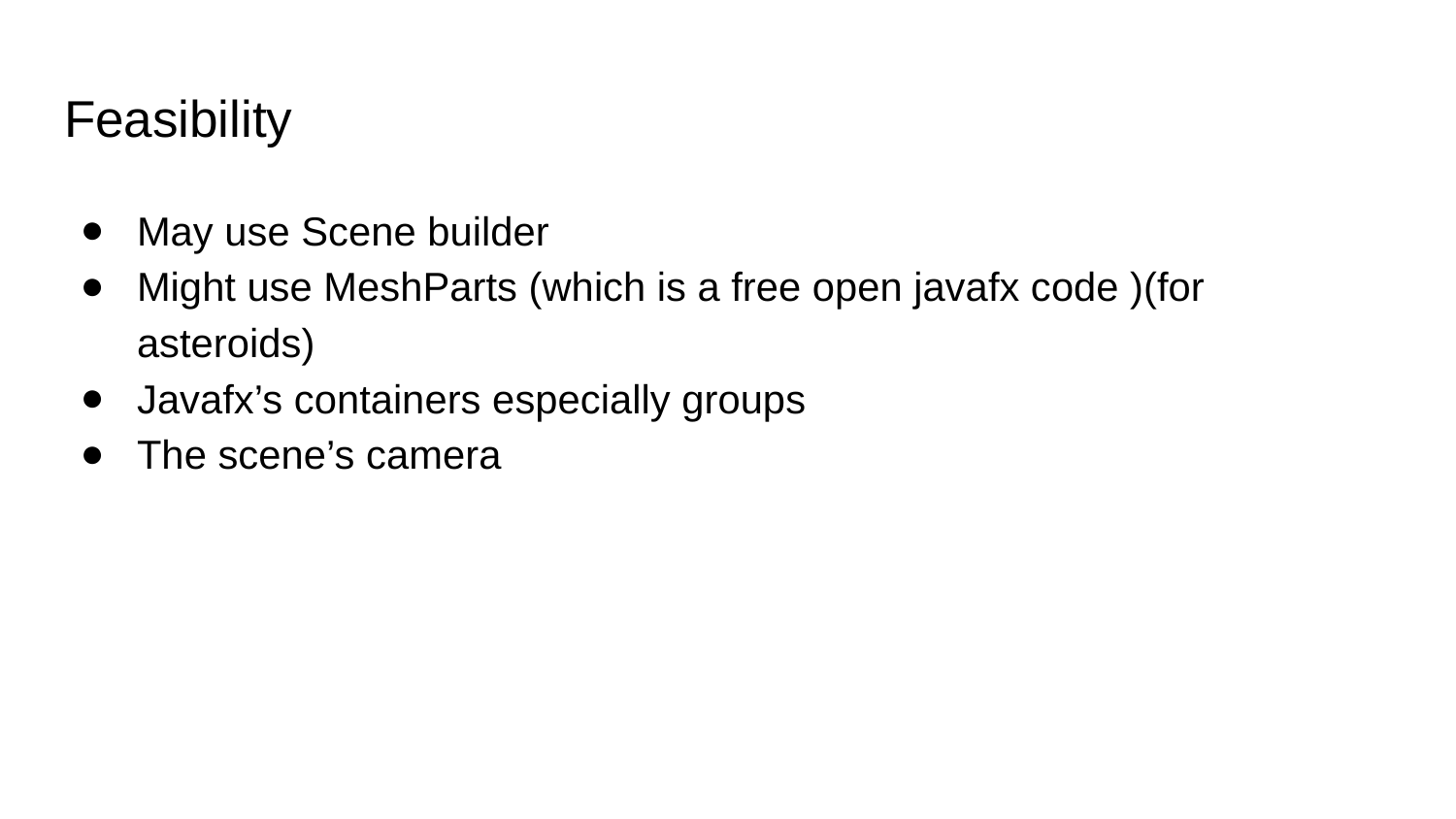

# Feasibility
May use Scene builder
Might use MeshParts (which is a free open javafx code )(for asteroids)
Javafx’s containers especially groups
The scene’s camera